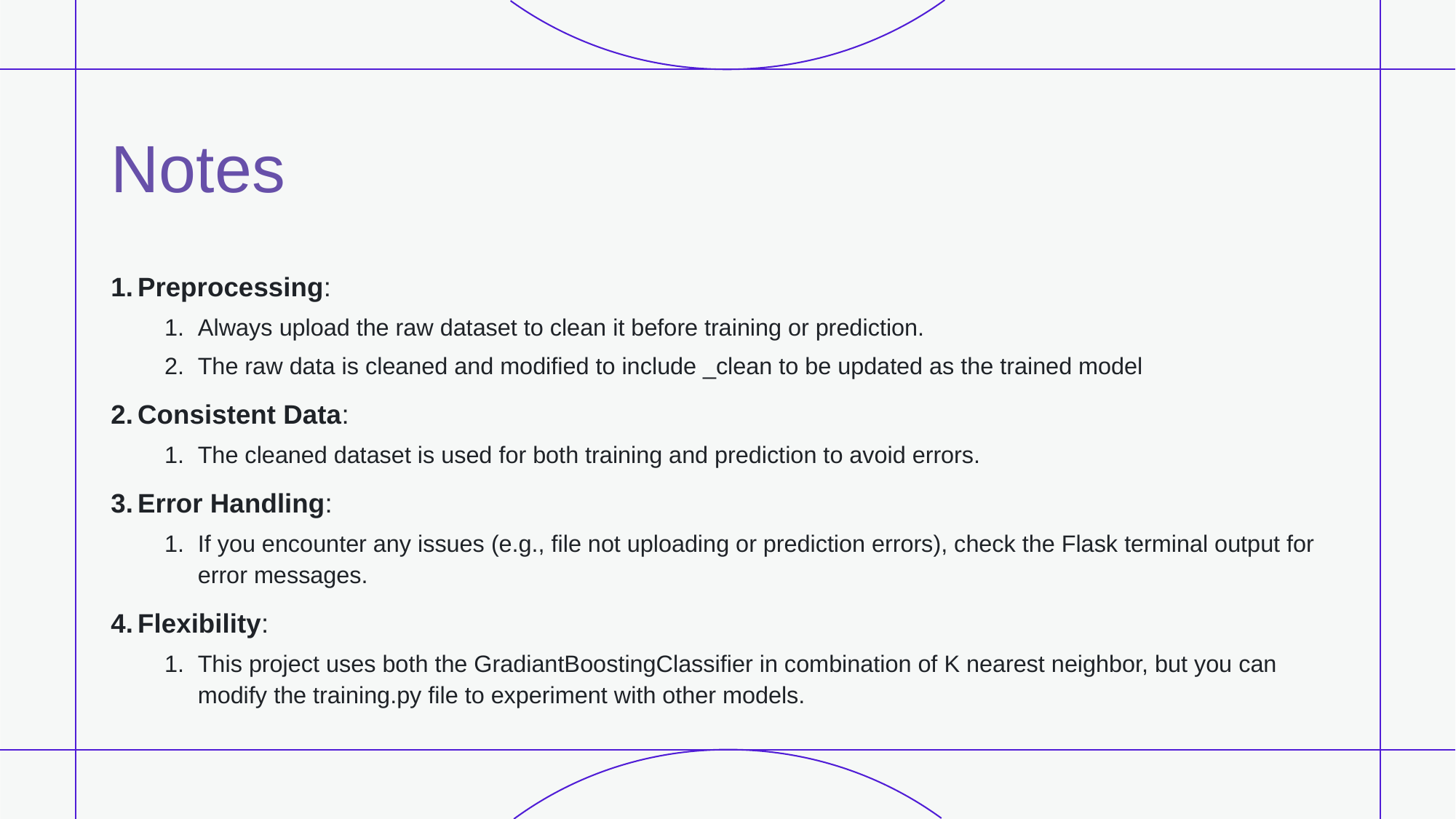

# Notes
Preprocessing:
Always upload the raw dataset to clean it before training or prediction.
The raw data is cleaned and modified to include _clean to be updated as the trained model
Consistent Data:
The cleaned dataset is used for both training and prediction to avoid errors.
Error Handling:
If you encounter any issues (e.g., file not uploading or prediction errors), check the Flask terminal output for error messages.
Flexibility:
This project uses both the GradiantBoostingClassifier in combination of K nearest neighbor, but you can modify the training.py file to experiment with other models.